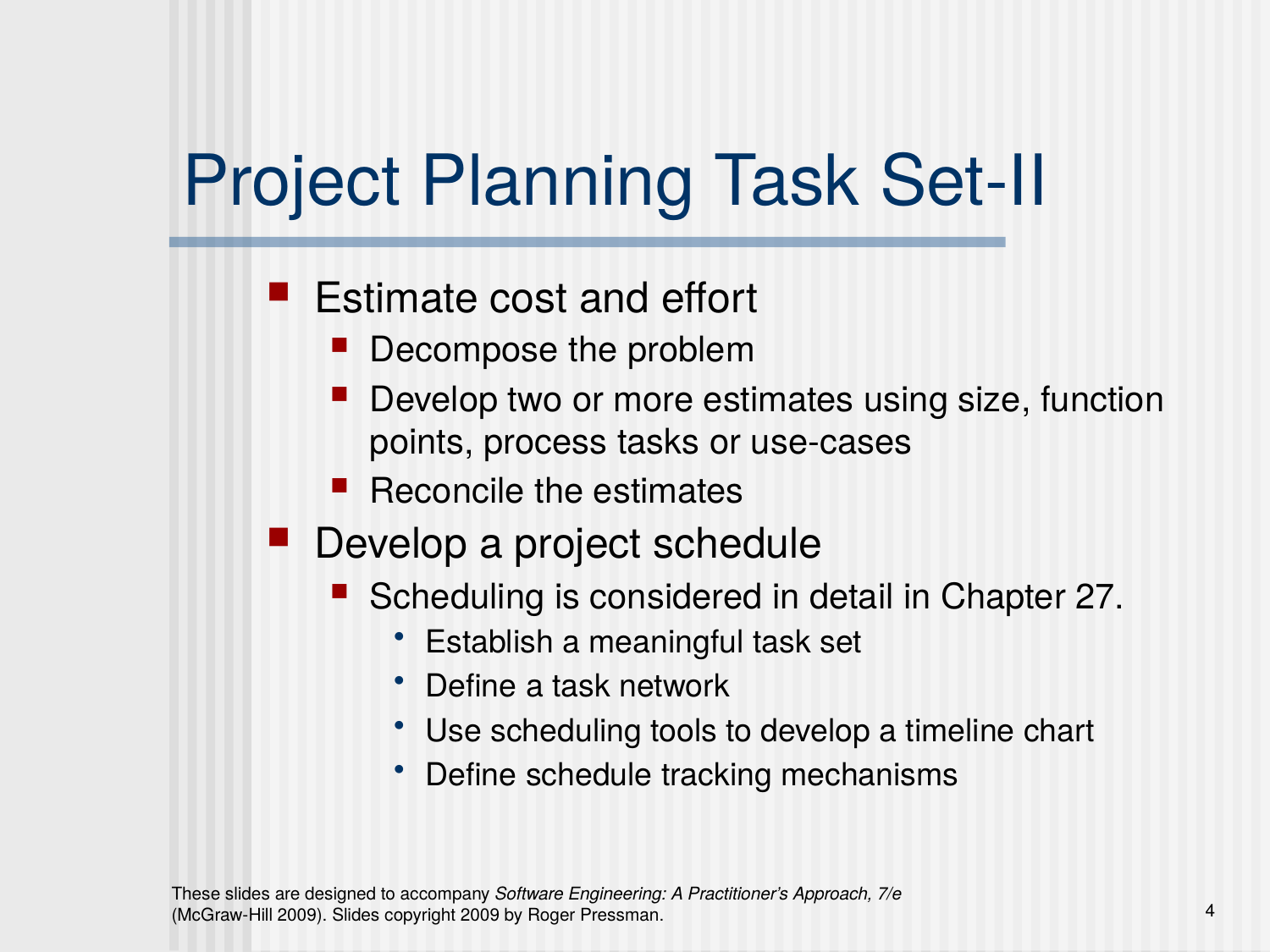

# Project Planning Task Set-II
Estimate cost and effort
Decompose the problem
Develop two or more estimates using size, function points, process tasks or use-cases
Reconcile the estimates
Develop a project schedule
Scheduling is considered in detail in Chapter 27.
Establish a meaningful task set
Define a task network
Use scheduling tools to develop a timeline chart
Define schedule tracking mechanisms
These slides are designed to accompany Software Engineering: A Practitioner’s Approach, 7/e (McGraw-Hill 2009). Slides copyright 2009 by Roger Pressman.
4